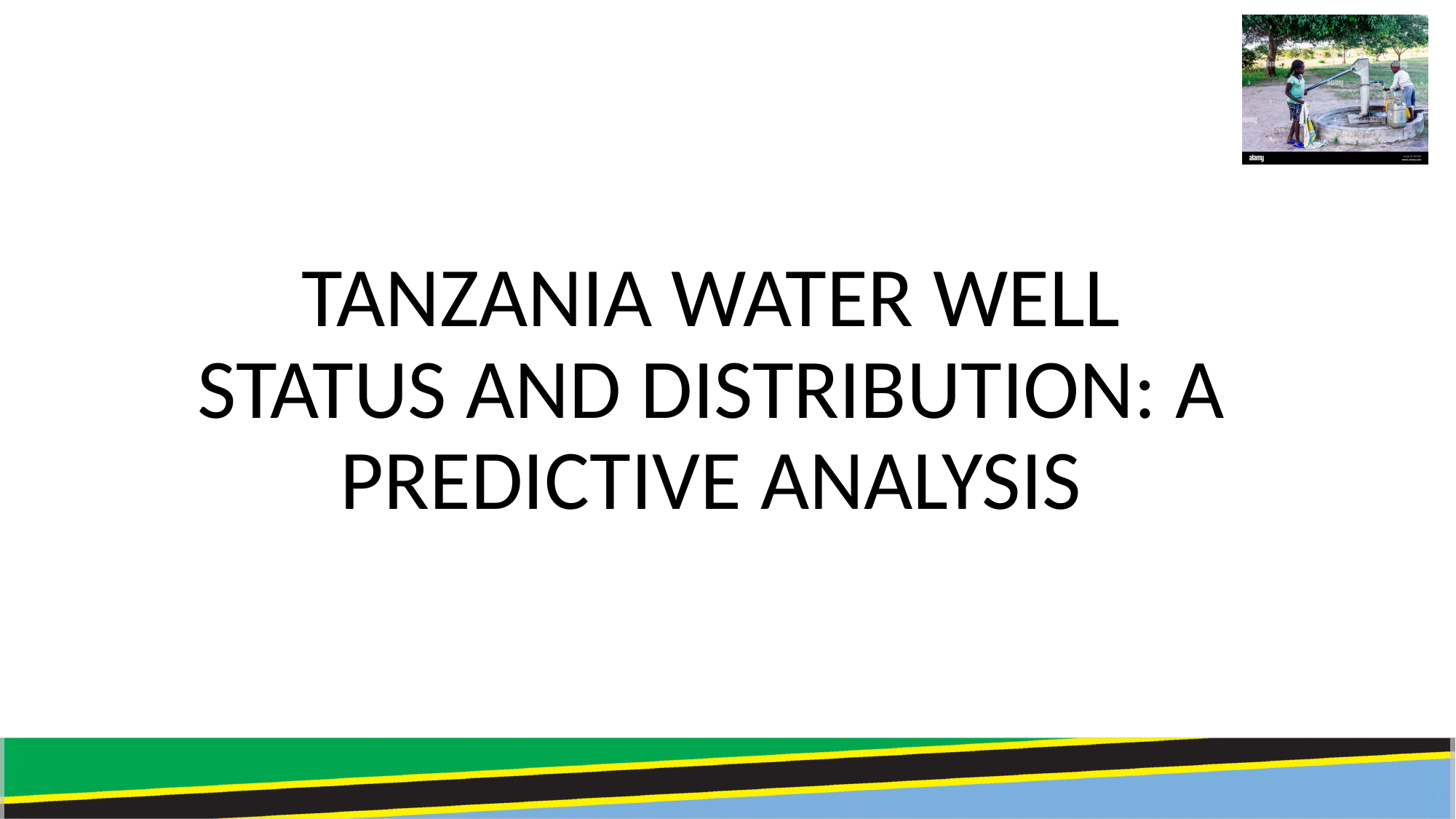

# TANZANIA WATER WELL STATUS AND DISTRIBUTION: A PREDICTIVE ANALYSIS